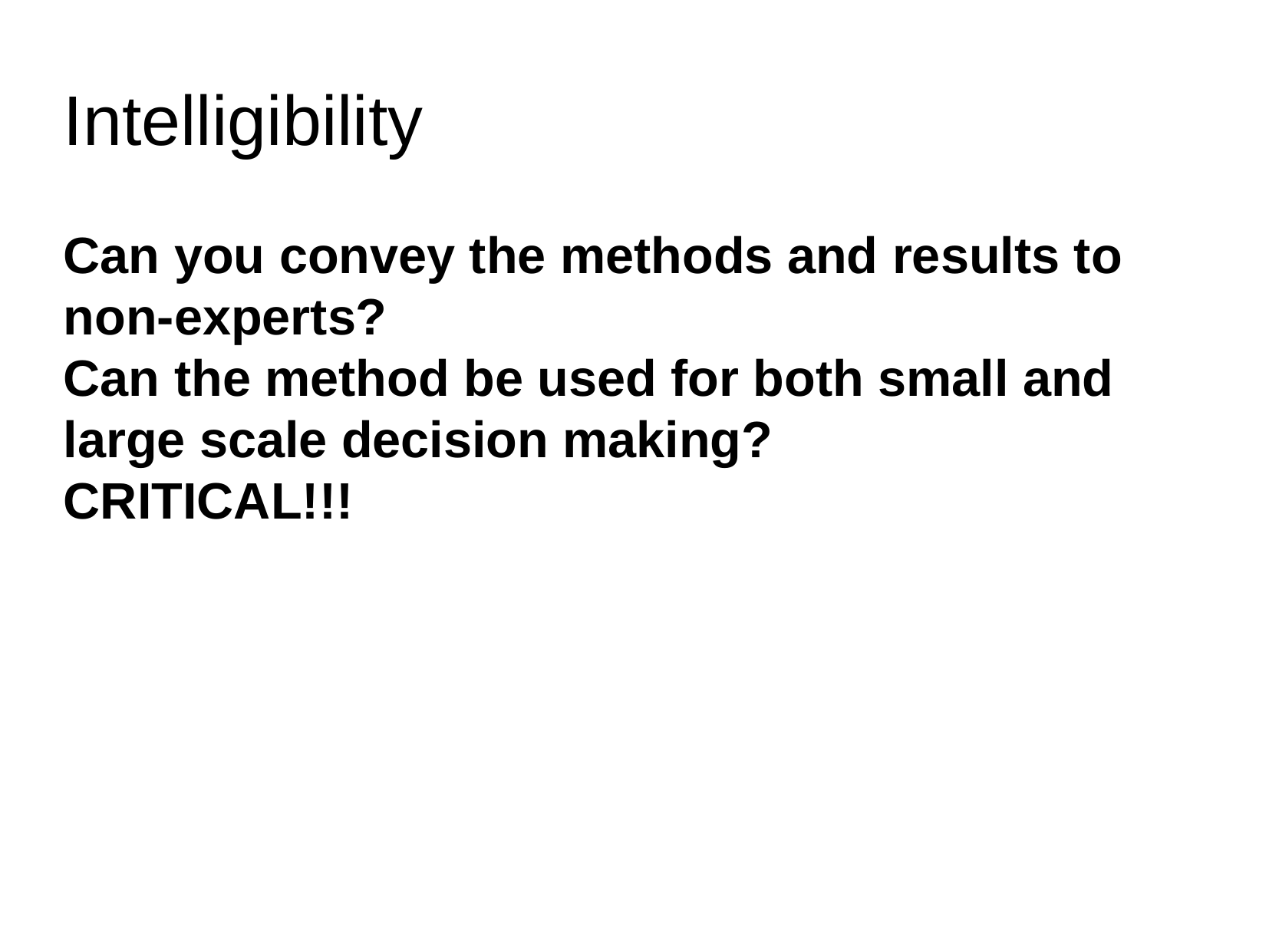

Intelligibility
Can you convey the methods and results to non-experts?
Can the method be used for both small and large scale decision making?
CRITICAL!!!